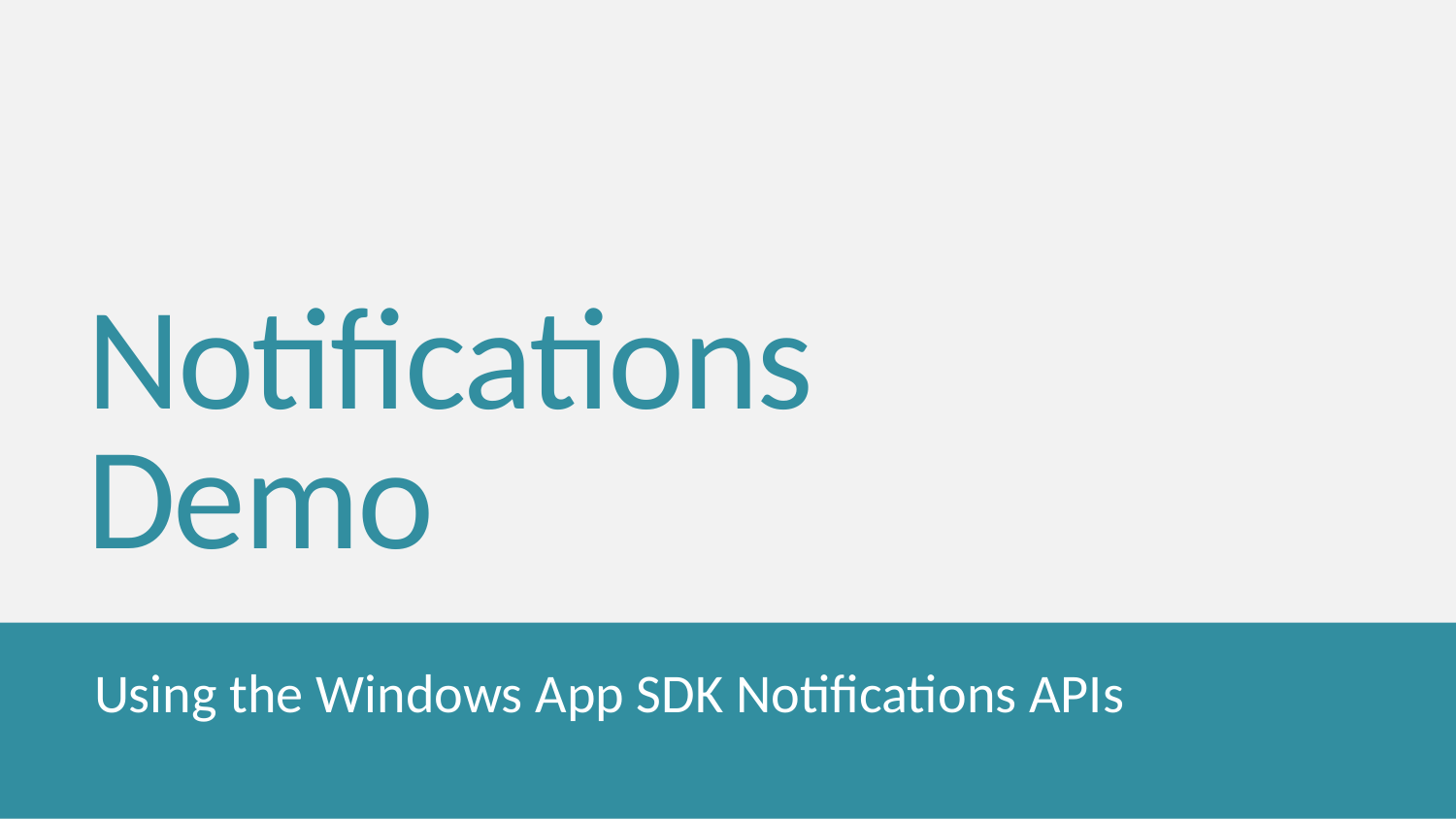

# Notifications Demo

Using the Windows App SDK Notifications APIs